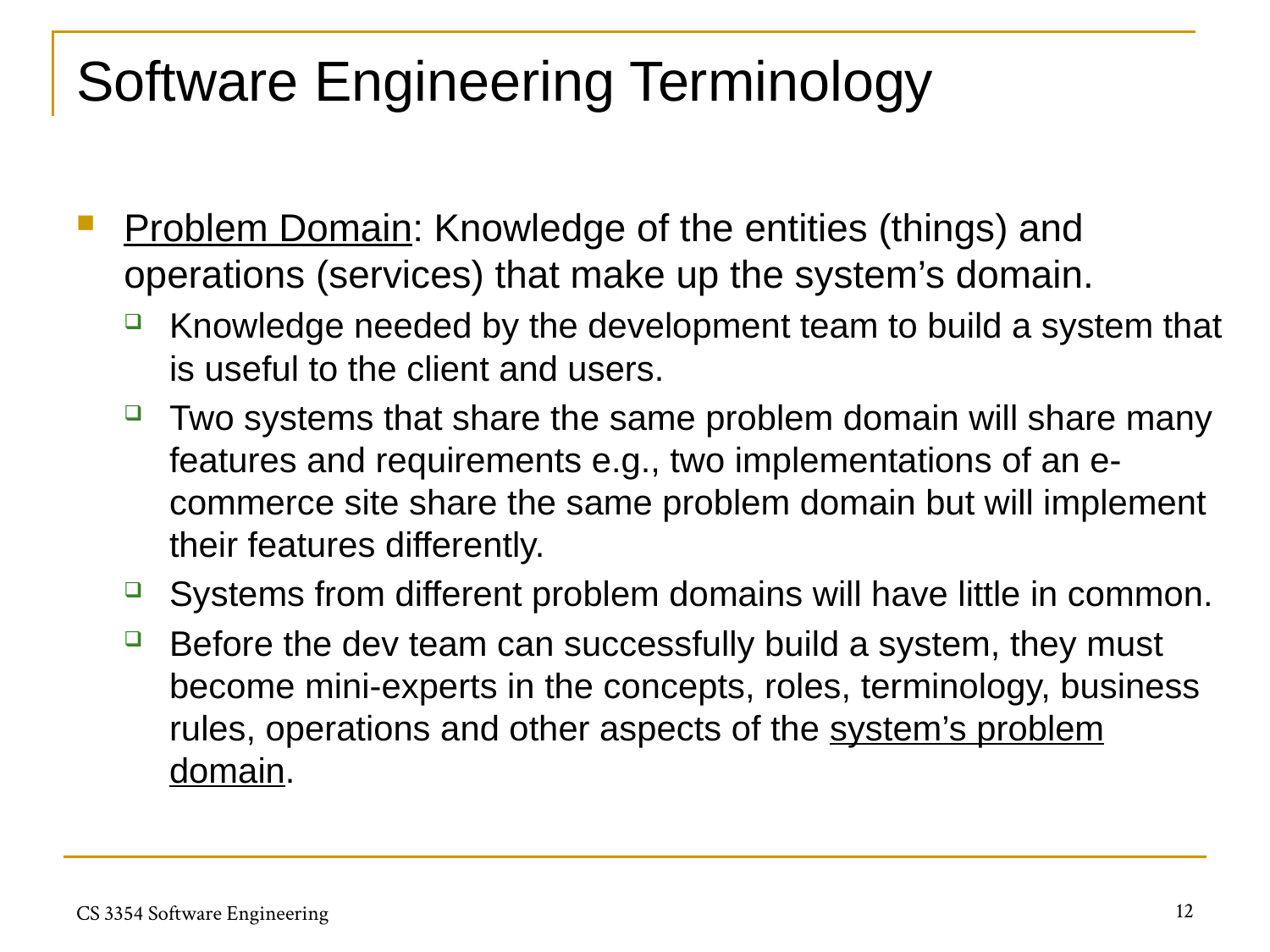

# Software Engineering Terminology
Problem Domain: Knowledge of the entities (things) and operations (services) that make up the system’s domain.
Knowledge needed by the development team to build a system that is useful to the client and users.
Two systems that share the same problem domain will share many features and requirements e.g., two implementations of an e-commerce site share the same problem domain but will implement their features differently.
Systems from different problem domains will have little in common.
Before the dev team can successfully build a system, they must become mini-experts in the concepts, roles, terminology, business rules, operations and other aspects of the system’s problem domain.
12
CS 3354 Software Engineering